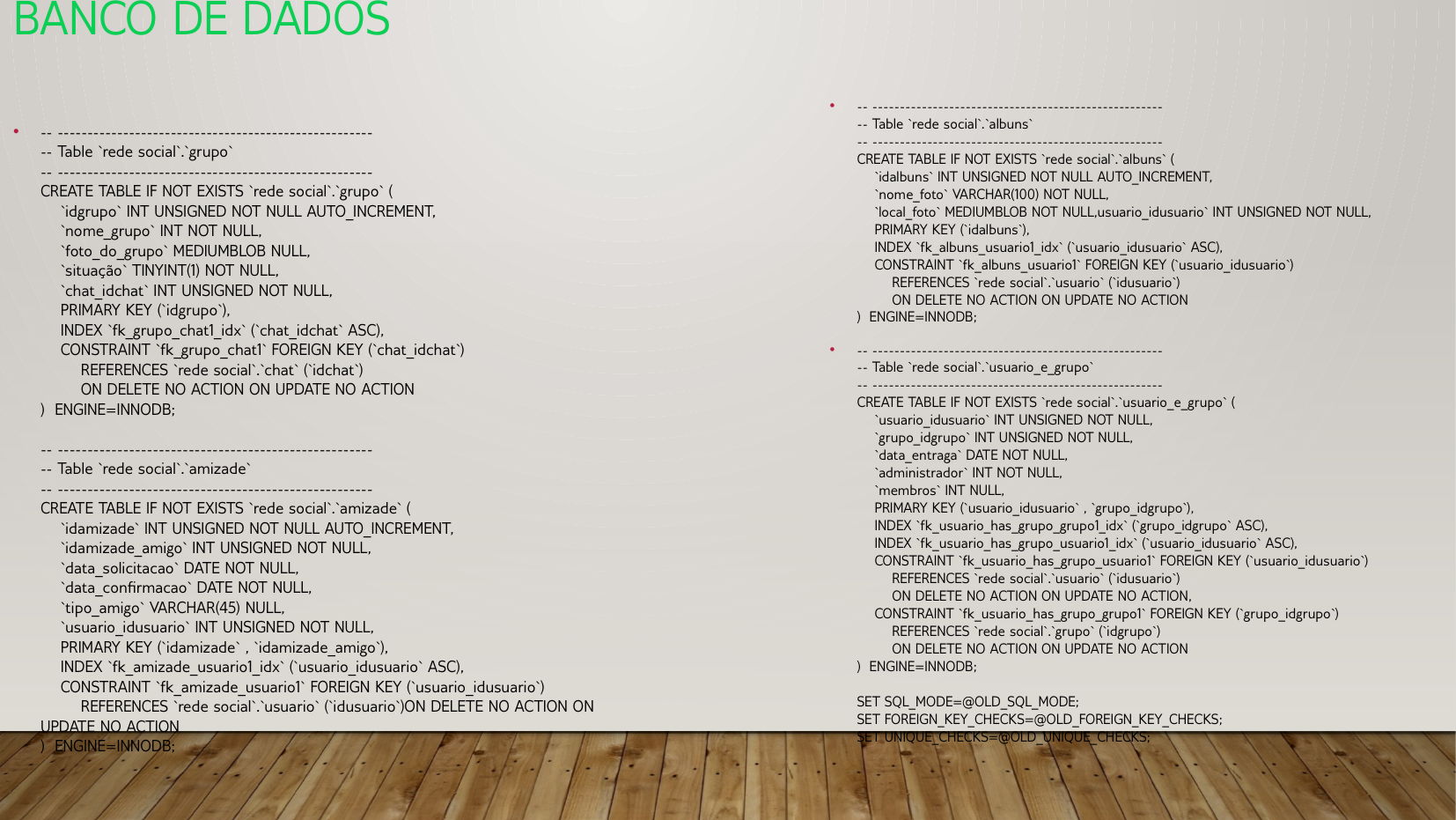

Banco de Dados

-- -----------------------------------------------------
-- Table `rede social`.`albuns`
-- -----------------------------------------------------
CREATE TABLE IF NOT EXISTS `rede social`.`albuns` (
    `idalbuns` INT UNSIGNED NOT NULL AUTO_INCREMENT,
    `nome_foto` VARCHAR(100) NOT NULL,
    `local_foto` MEDIUMBLOB NOT NULL,usuario_idusuario` INT UNSIGNED NOT NULL,
    PRIMARY KEY (`idalbuns`),
    INDEX `fk_albuns_usuario1_idx` (`usuario_idusuario` ASC),
    CONSTRAINT `fk_albuns_usuario1` FOREIGN KEY (`usuario_idusuario`)
        REFERENCES `rede social`.`usuario` (`idusuario`)
        ON DELETE NO ACTION ON UPDATE NO ACTION
)  ENGINE=INNODB;
-- -----------------------------------------------------
-- Table `rede social`.`usuario_e_grupo`
-- -----------------------------------------------------
CREATE TABLE IF NOT EXISTS `rede social`.`usuario_e_grupo` (
    `usuario_idusuario` INT UNSIGNED NOT NULL,
    `grupo_idgrupo` INT UNSIGNED NOT NULL,
    `data_entraga` DATE NOT NULL,
    `administrador` INT NOT NULL,
    `membros` INT NULL,
    PRIMARY KEY (`usuario_idusuario` , `grupo_idgrupo`),
    INDEX `fk_usuario_has_grupo_grupo1_idx` (`grupo_idgrupo` ASC),
    INDEX `fk_usuario_has_grupo_usuario1_idx` (`usuario_idusuario` ASC),
    CONSTRAINT `fk_usuario_has_grupo_usuario1` FOREIGN KEY (`usuario_idusuario`)
        REFERENCES `rede social`.`usuario` (`idusuario`)
        ON DELETE NO ACTION ON UPDATE NO ACTION,
    CONSTRAINT `fk_usuario_has_grupo_grupo1` FOREIGN KEY (`grupo_idgrupo`)
        REFERENCES `rede social`.`grupo` (`idgrupo`)
        ON DELETE NO ACTION ON UPDATE NO ACTION
)  ENGINE=INNODB;
SET SQL_MODE=@OLD_SQL_MODE;
SET FOREIGN_KEY_CHECKS=@OLD_FOREIGN_KEY_CHECKS;
SET UNIQUE_CHECKS=@OLD_UNIQUE_CHECKS;
-- -----------------------------------------------------
-- Table `rede social`.`grupo`
-- -----------------------------------------------------
CREATE TABLE IF NOT EXISTS `rede social`.`grupo` (
    `idgrupo` INT UNSIGNED NOT NULL AUTO_INCREMENT,
    `nome_grupo` INT NOT NULL,
    `foto_do_grupo` MEDIUMBLOB NULL,
    `situação` TINYINT(1) NOT NULL,
    `chat_idchat` INT UNSIGNED NOT NULL,
    PRIMARY KEY (`idgrupo`),
    INDEX `fk_grupo_chat1_idx` (`chat_idchat` ASC),
    CONSTRAINT `fk_grupo_chat1` FOREIGN KEY (`chat_idchat`)
        REFERENCES `rede social`.`chat` (`idchat`)
        ON DELETE NO ACTION ON UPDATE NO ACTION
)  ENGINE=INNODB;
-- -----------------------------------------------------
-- Table `rede social`.`amizade`
-- -----------------------------------------------------
CREATE TABLE IF NOT EXISTS `rede social`.`amizade` (
    `idamizade` INT UNSIGNED NOT NULL AUTO_INCREMENT,
    `idamizade_amigo` INT UNSIGNED NOT NULL,
    `data_solicitacao` DATE NOT NULL,
    `data_confirmacao` DATE NOT NULL,
    `tipo_amigo` VARCHAR(45) NULL,
    `usuario_idusuario` INT UNSIGNED NOT NULL,
    PRIMARY KEY (`idamizade` , `idamizade_amigo`),
    INDEX `fk_amizade_usuario1_idx` (`usuario_idusuario` ASC),
    CONSTRAINT `fk_amizade_usuario1` FOREIGN KEY (`usuario_idusuario`)
        REFERENCES `rede social`.`usuario` (`idusuario`)ON DELETE NO ACTION ON UPDATE NO ACTION
)  ENGINE=INNODB;